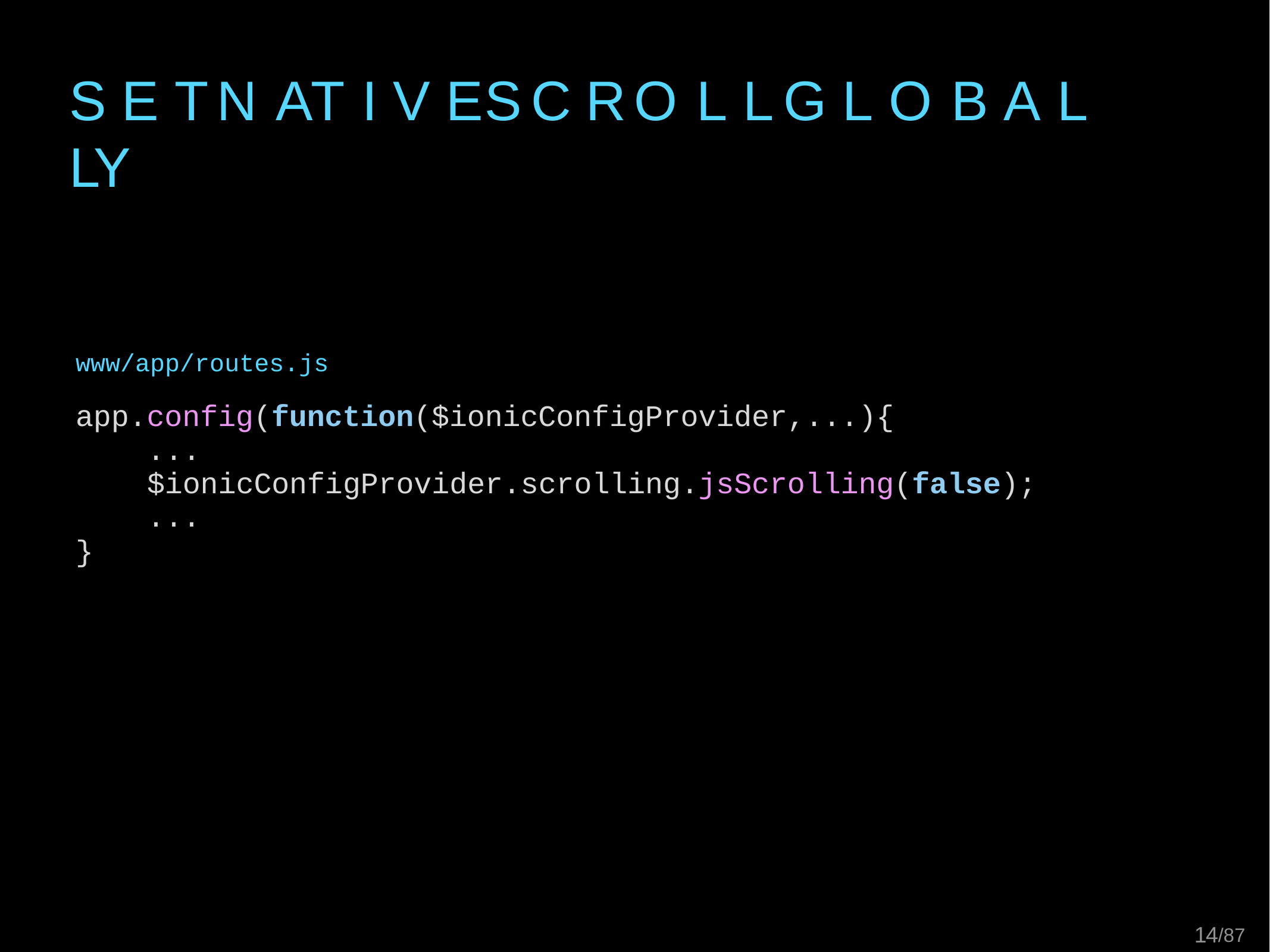

# S E T	N AT I V E	S C R O L L	G L O B A L LY
www/app/routes.js
app.config(function($ionicConfigProvider,...){
...
$ionicConfigProvider.scrolling.jsScrolling(false);
...
}
14/87